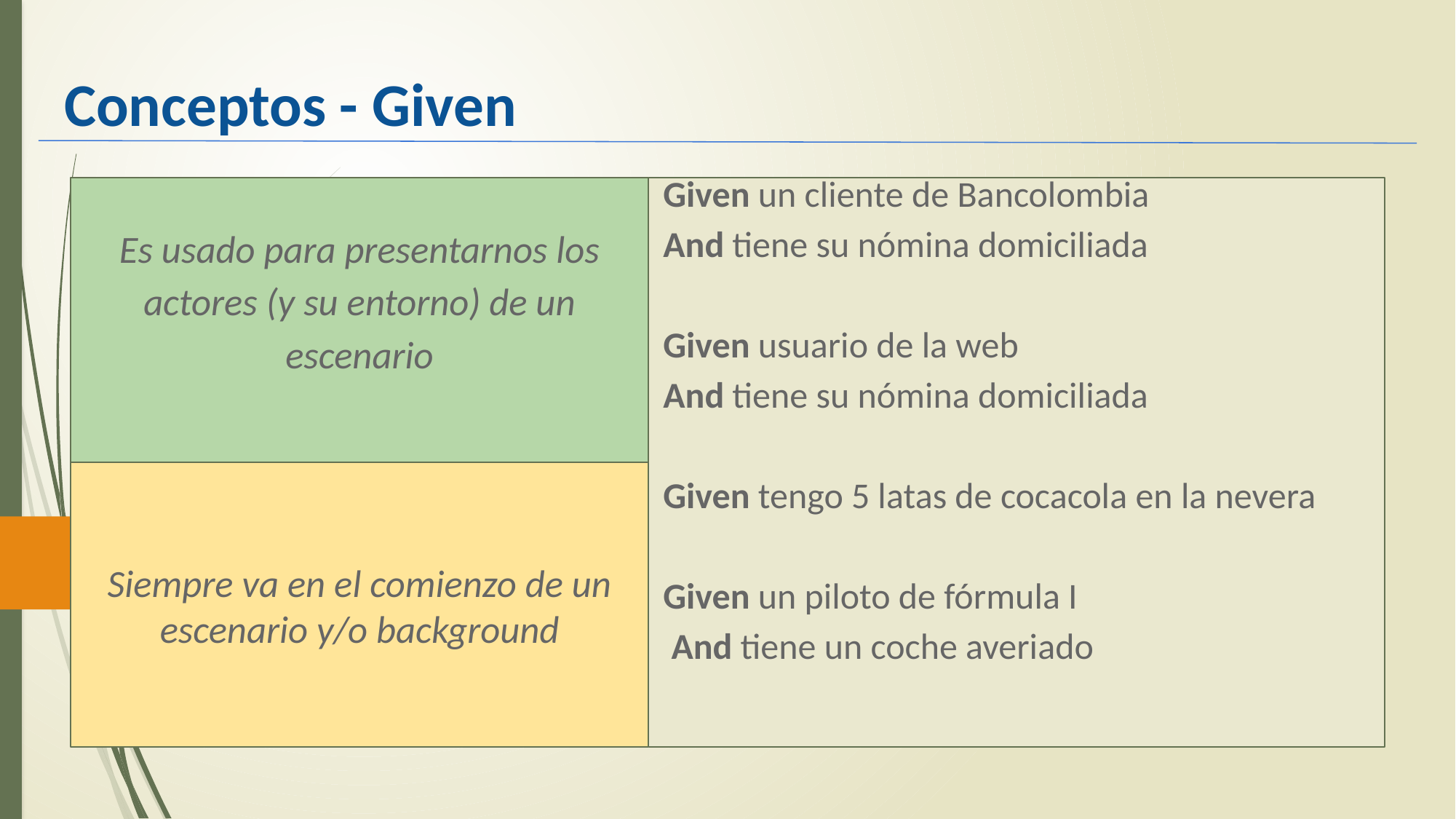

# Conceptos - Given
Es usado para presentarnos los actores (y su entorno) de un escenario

Given un cliente de Bancolombia
And tiene su nómina domiciliada

Given usuario de la web
And tiene su nómina domiciliada

Given tengo 5 latas de cocacola en la nevera

Given un piloto de fórmula I
 And tiene un coche averiado

Siempre va en el comienzo de un escenario y/o background